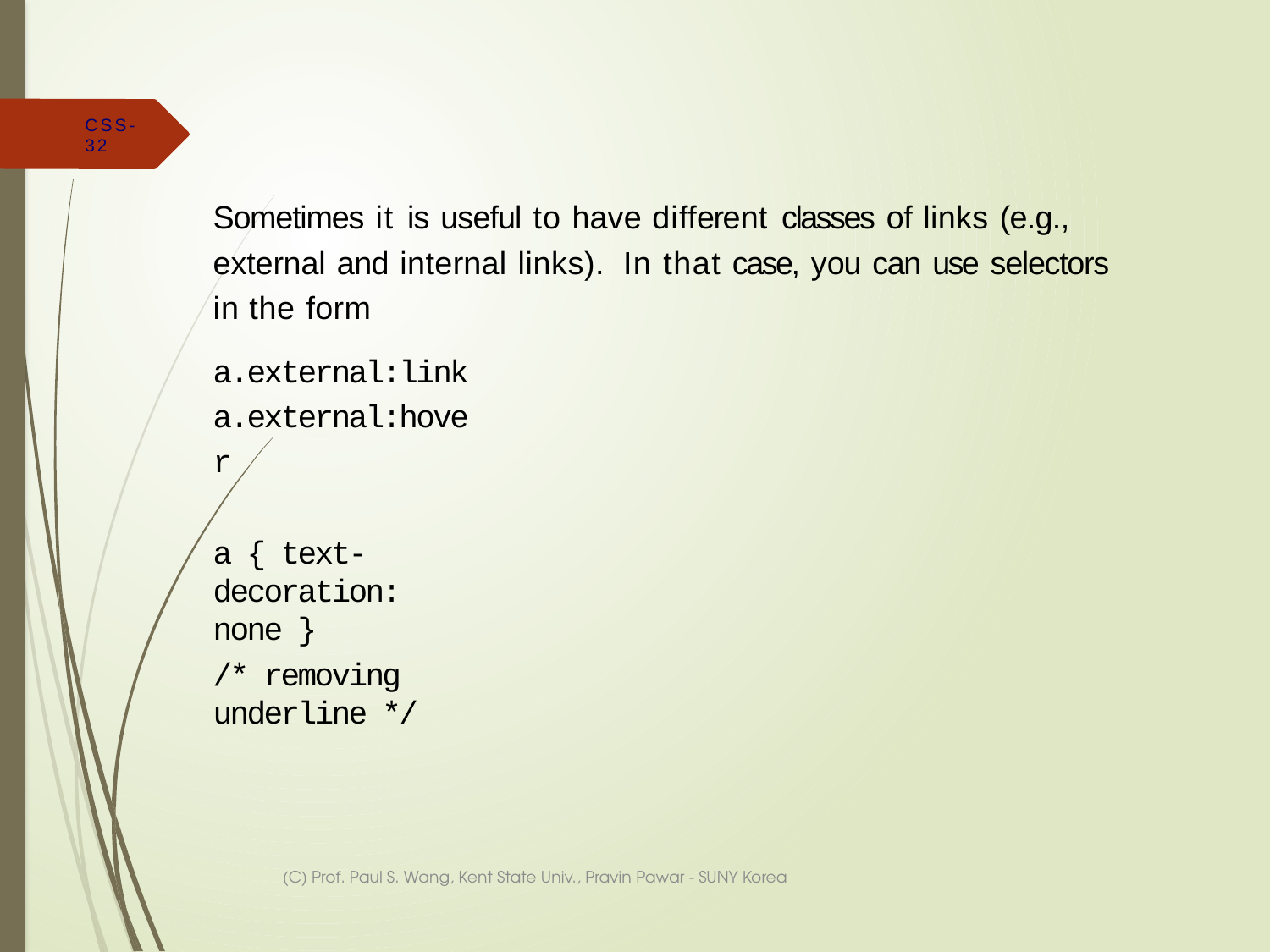

CSS-32
Sometimes it is useful to have different classes of links (e.g., external and internal links).  In that case, you can use selectors in the form

a.external:link a.external:hover

a { text-decoration: none }
/* removing underline */
(C) Prof. Paul S. Wang, Kent State Univ., Pravin Pawar - SUNY Korea